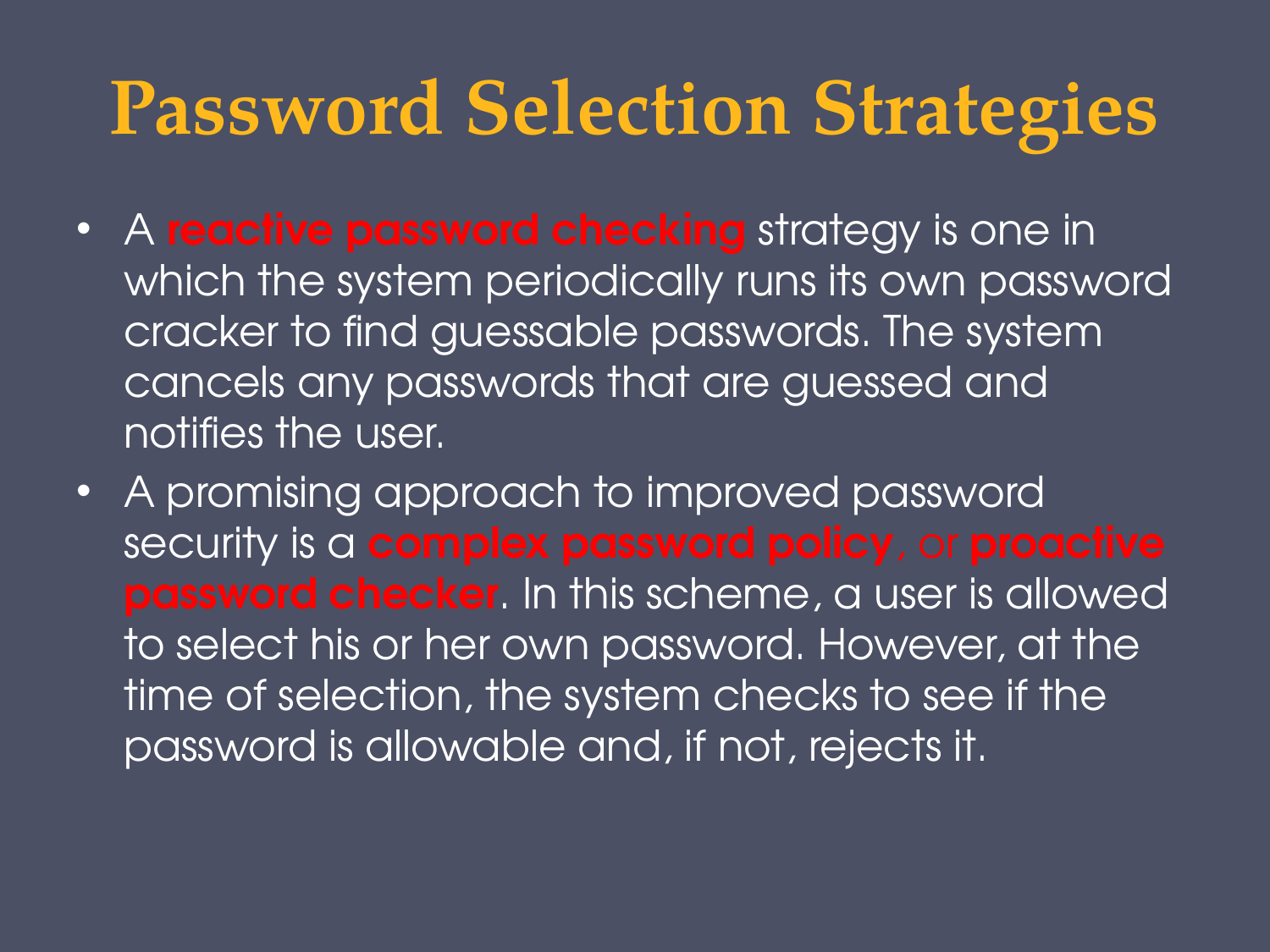

# Password Selection Strategies
A reactive password checking strategy is one in which the system periodically runs its own password cracker to find guessable passwords. The system cancels any passwords that are guessed and notifies the user.
A promising approach to improved password security is a complex password policy, or proactive password checker. In this scheme, a user is allowed to select his or her own password. However, at the time of selection, the system checks to see if the password is allowable and, if not, rejects it.